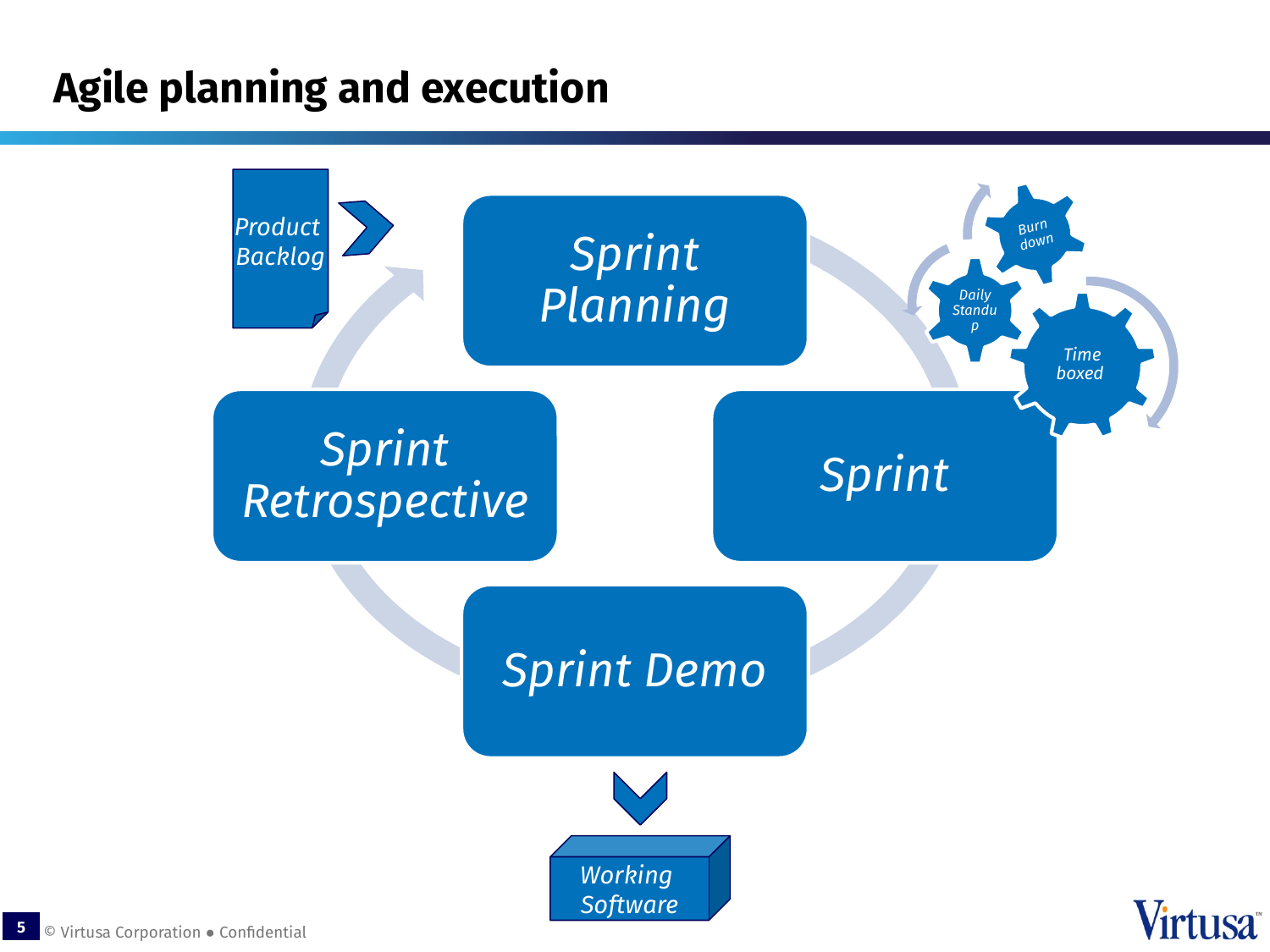

Agile planning and execution
Product
Backlog
Time boxed
Daily Standup
Burn down
Sprint Planning
Sprint
Sprint Demo
Sprint Retrospective

Working
Software